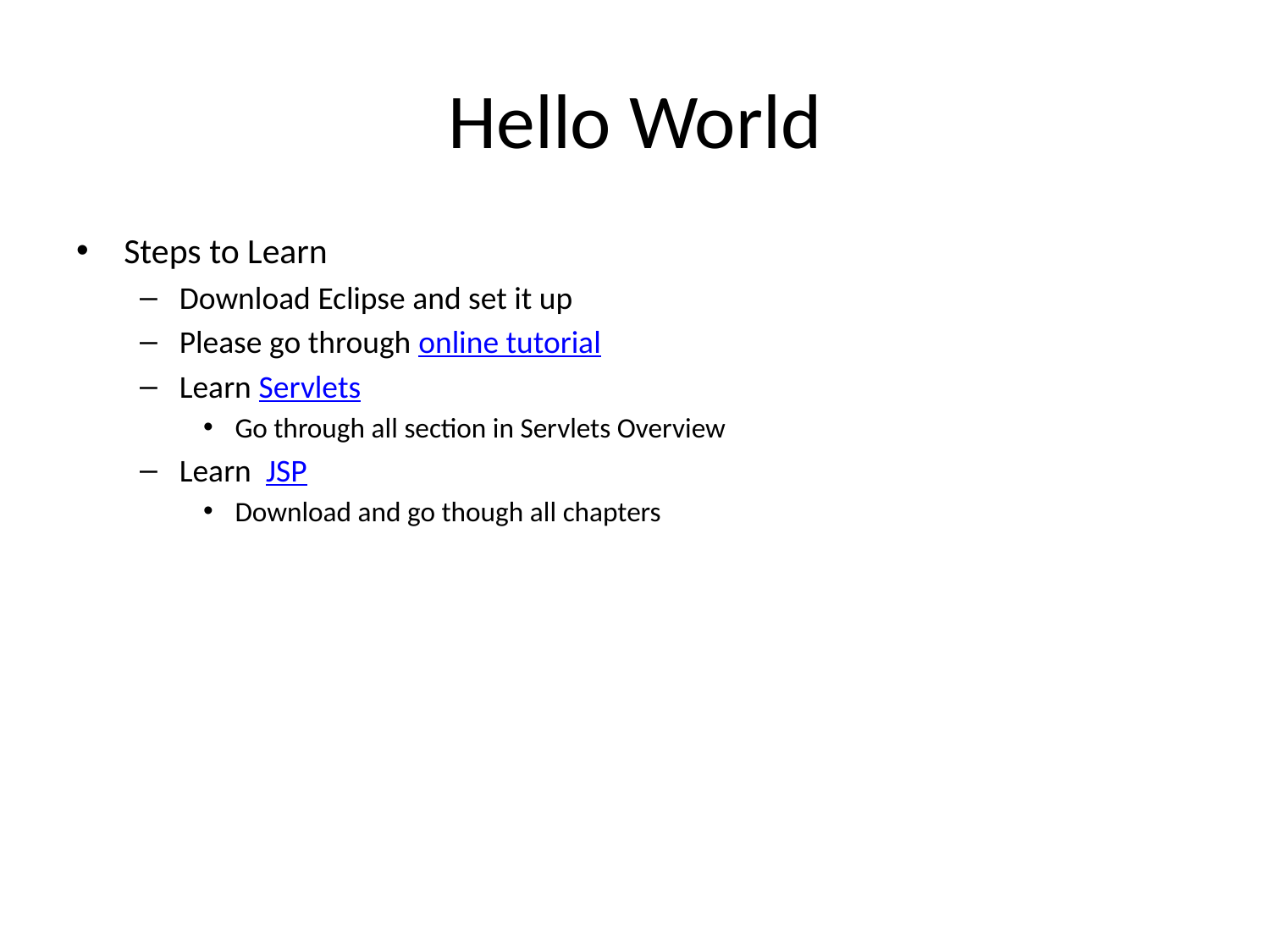

# Hello World
Steps to Learn
Download Eclipse and set it up
Please go through online tutorial
Learn Servlets
Go through all section in Servlets Overview
Learn  JSP
Download and go though all chapters